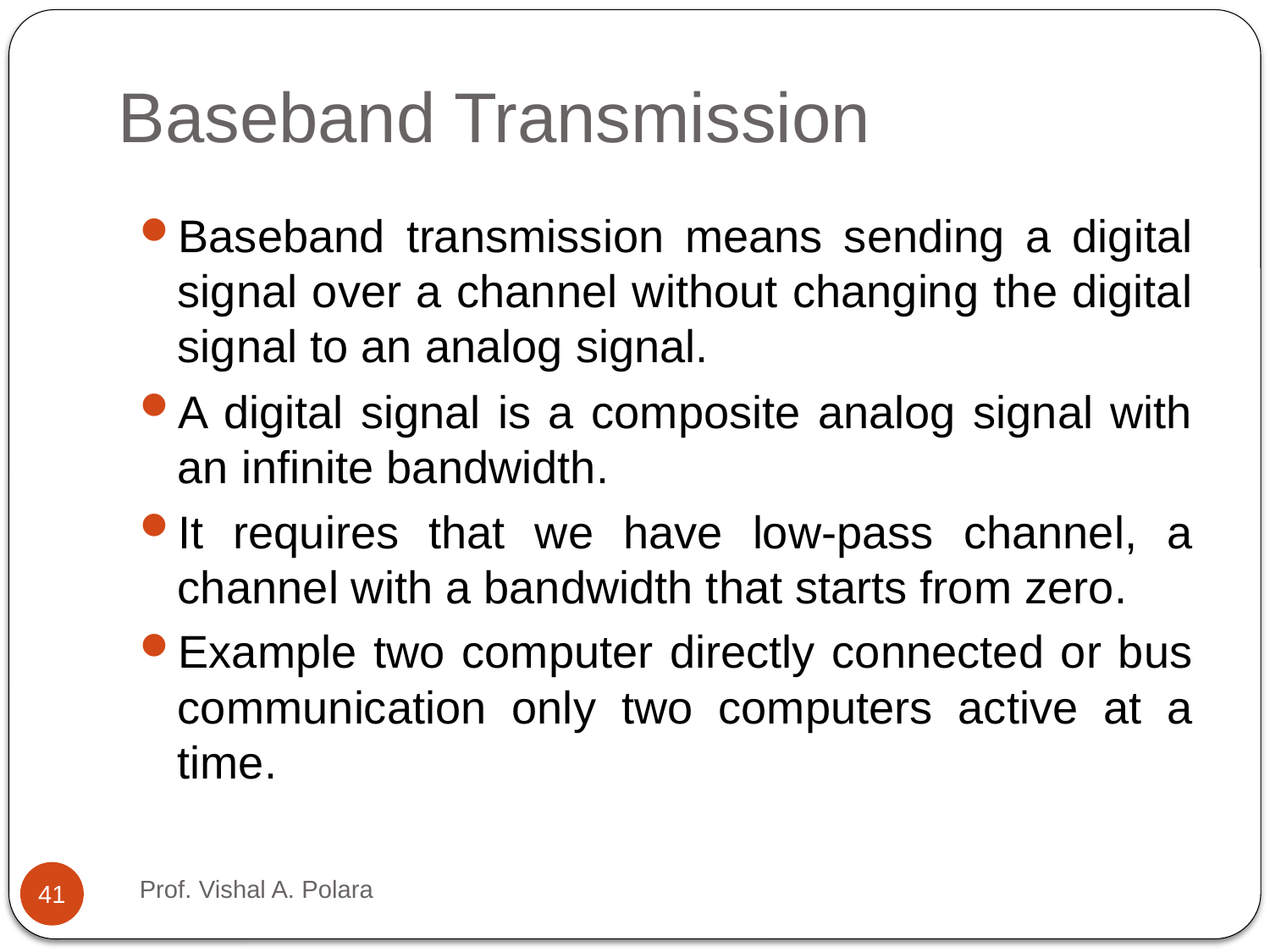

# Baseband Transmission
Baseband transmission means sending a digital signal over a channel without changing the digital signal to an analog signal.
A digital signal is a composite analog signal with an infinite bandwidth.
It requires that we have low-pass channel, a channel with a bandwidth that starts from zero.
Example two computer directly connected or bus communication only two computers active at a time.
Prof. Vishal A. Polara
41